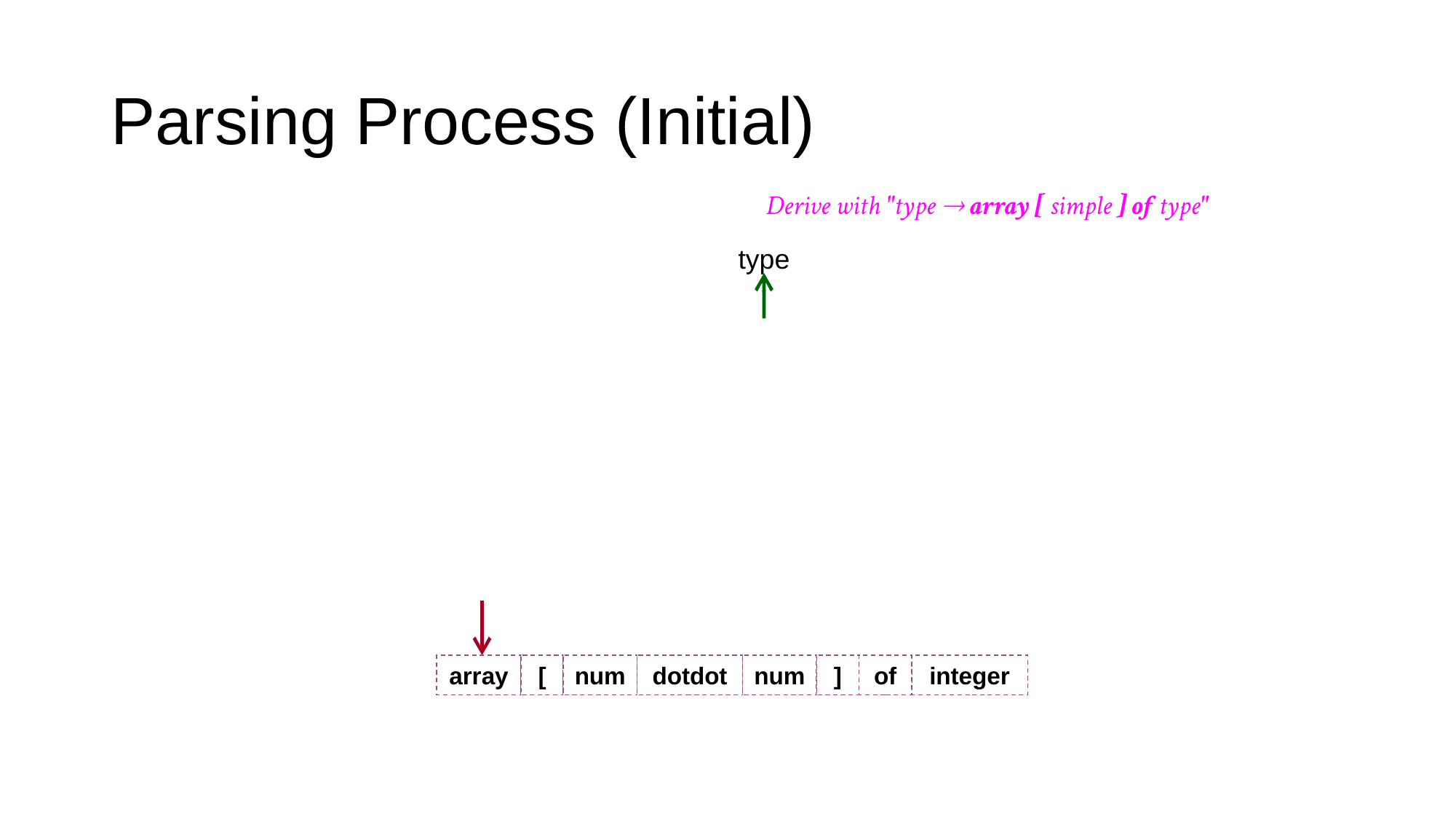

Parsing Process (Initial)
Derive with "type → array [ simple ] of type"
type

array
[
num
dotdot
num
]
of
integer